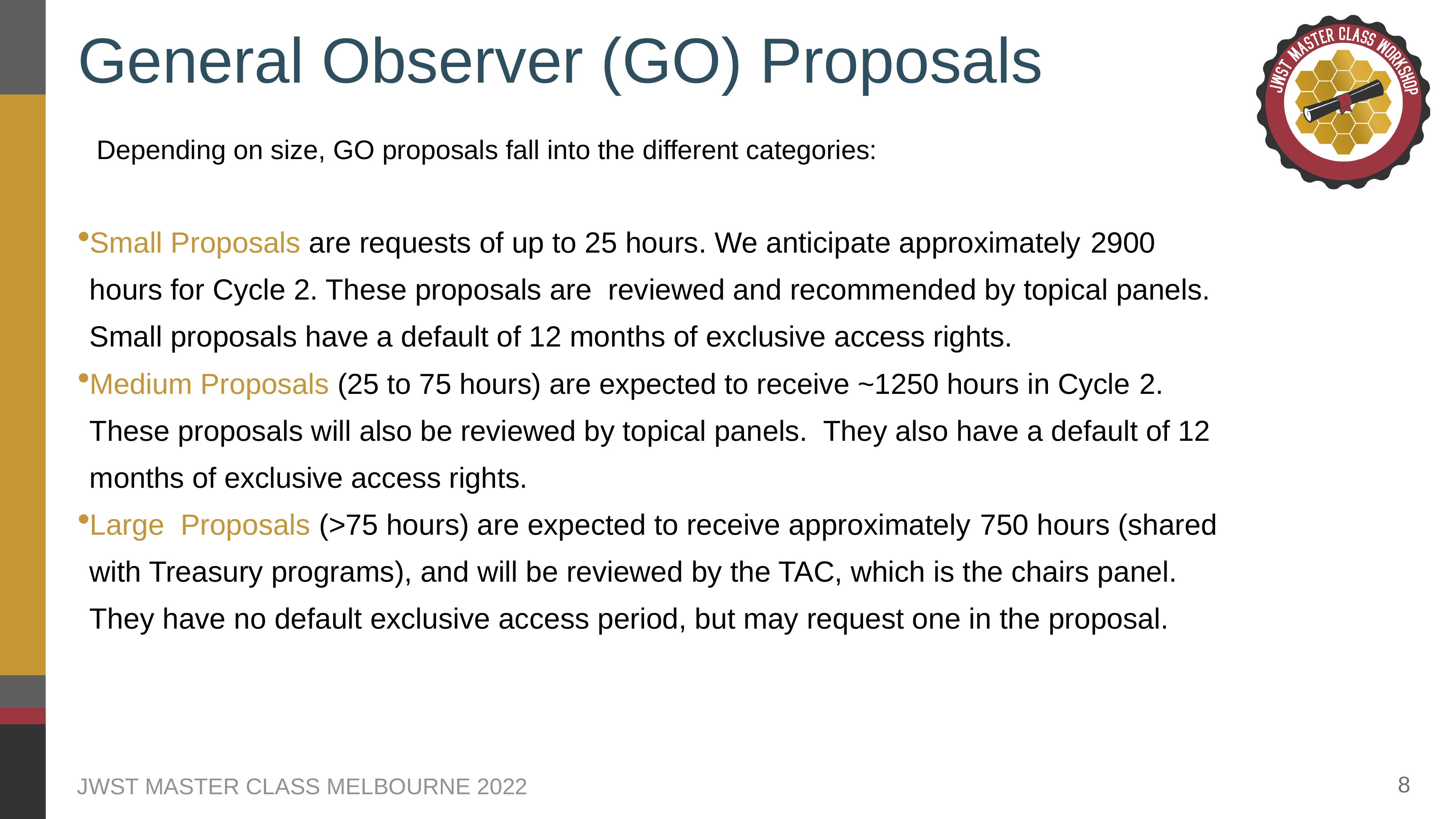

# General Observer (GO) Proposals
    Depending on size, GO proposals fall into the different categories:

Small Proposals are requests of up to 25 hours. We anticipate approximately 2900 hours for Cycle 2. These proposals are  reviewed and recommended by topical panels. Small proposals have a default of 12 months of exclusive access rights.
Medium Proposals (25 to 75 hours) are expected to receive ~1250 hours in Cycle 2. These proposals will also be reviewed by topical panels.  They also have a default of 12 months of exclusive access rights.
Large  Proposals (>75 hours) are expected to receive approximately 750 hours (shared with Treasury programs), and will be reviewed by the TAC, which is the chairs panel. They have no default exclusive access period, but may request one in the proposal.
8